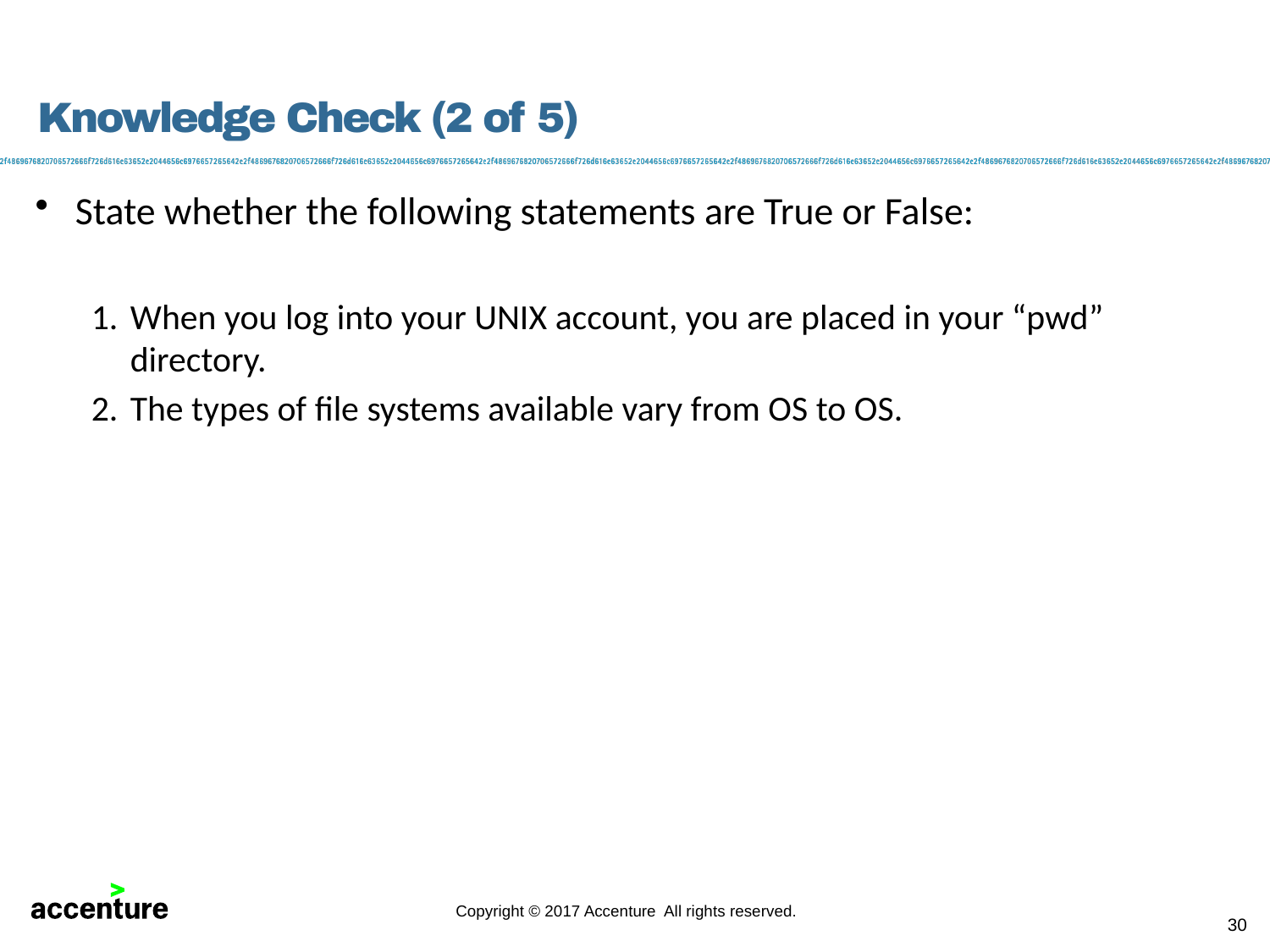

Knowledge Check (2 of 5)
State whether the following statements are True or False:

When you log into your UNIX account, you are placed in your “pwd” directory.
The types of file systems available vary from OS to OS.

30